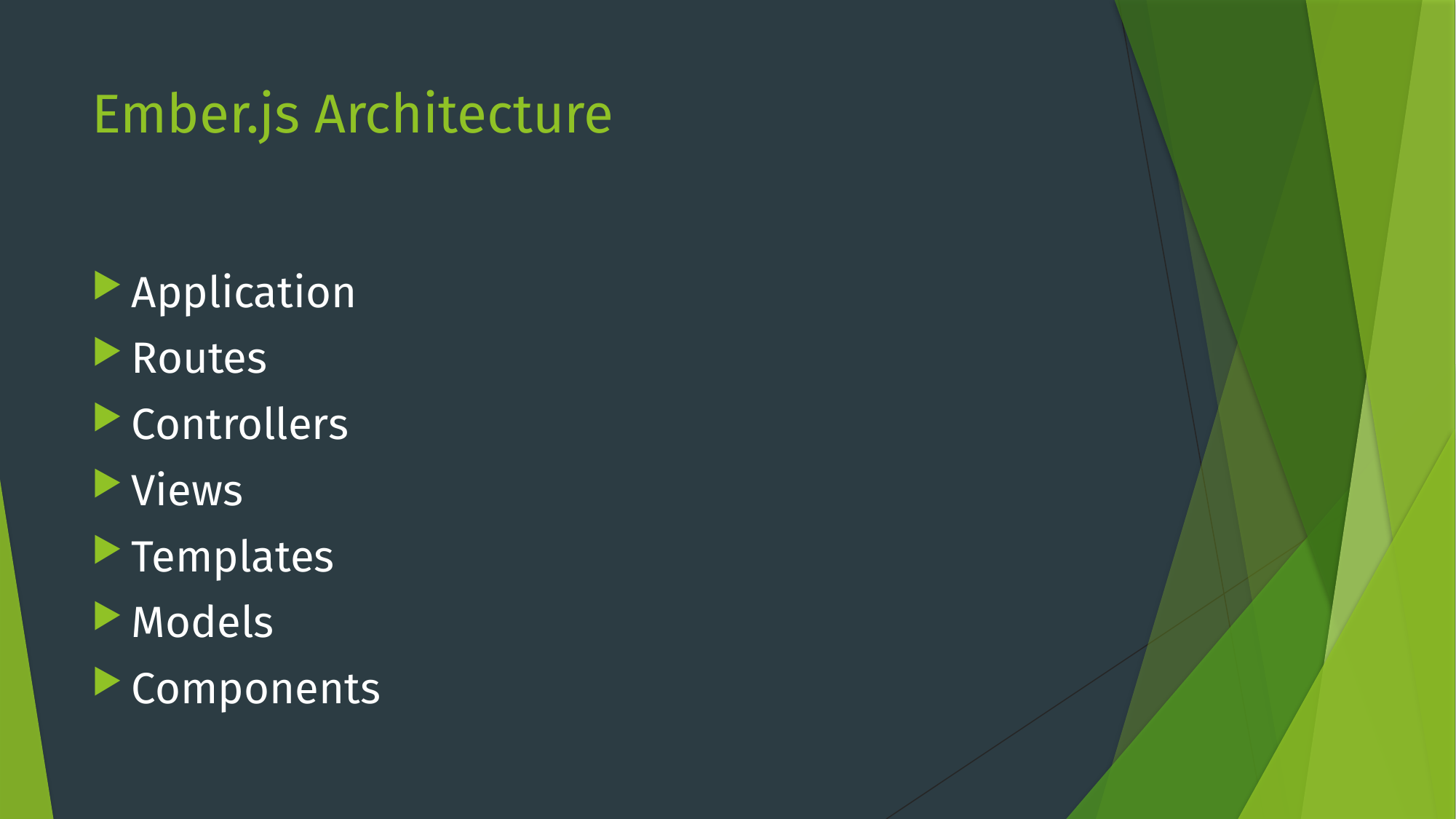

# Ember.js Architecture
Application
Routes
Controllers
Views
Templates
Models
Components